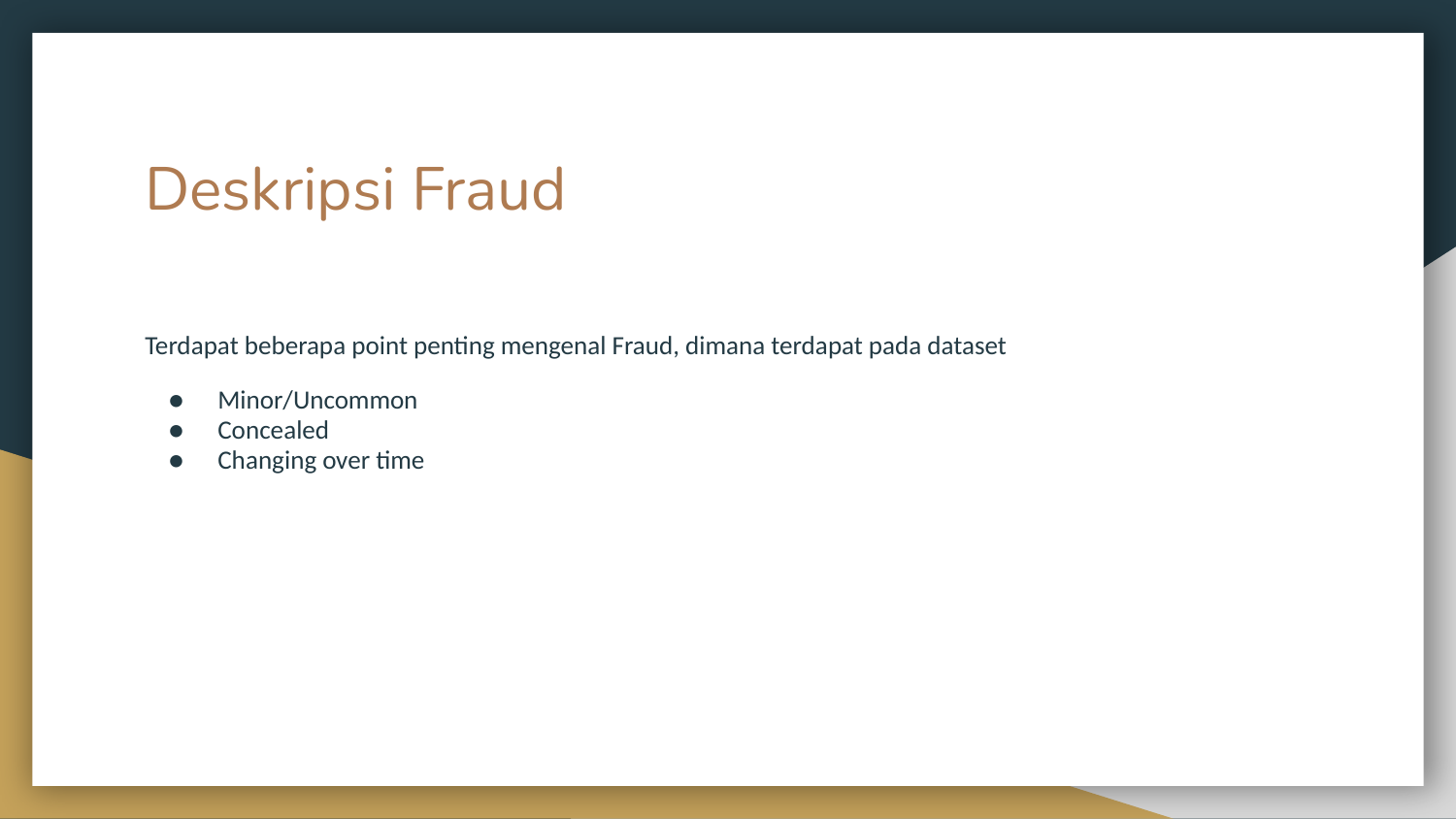

# Deskripsi Fraud
Terdapat beberapa point penting mengenal Fraud, dimana terdapat pada dataset
Minor/Uncommon
Concealed
Changing over time